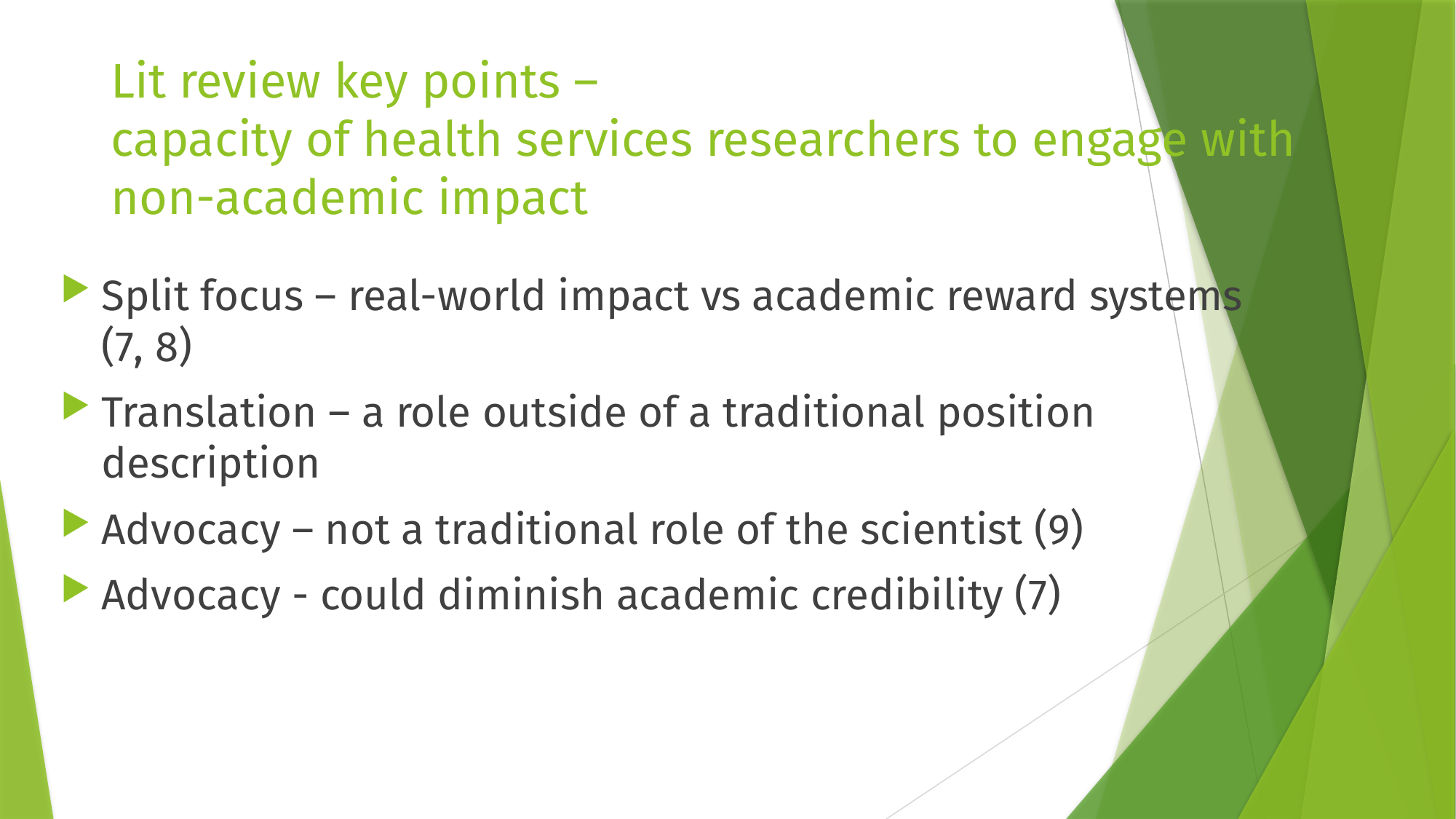

# Lit review key points – capacity of health services researchers to engage with non-academic impact
Split focus – real-world impact vs academic reward systems (7, 8)
Translation – a role outside of a traditional position description
Advocacy – not a traditional role of the scientist (9)
Advocacy - could diminish academic credibility (7)